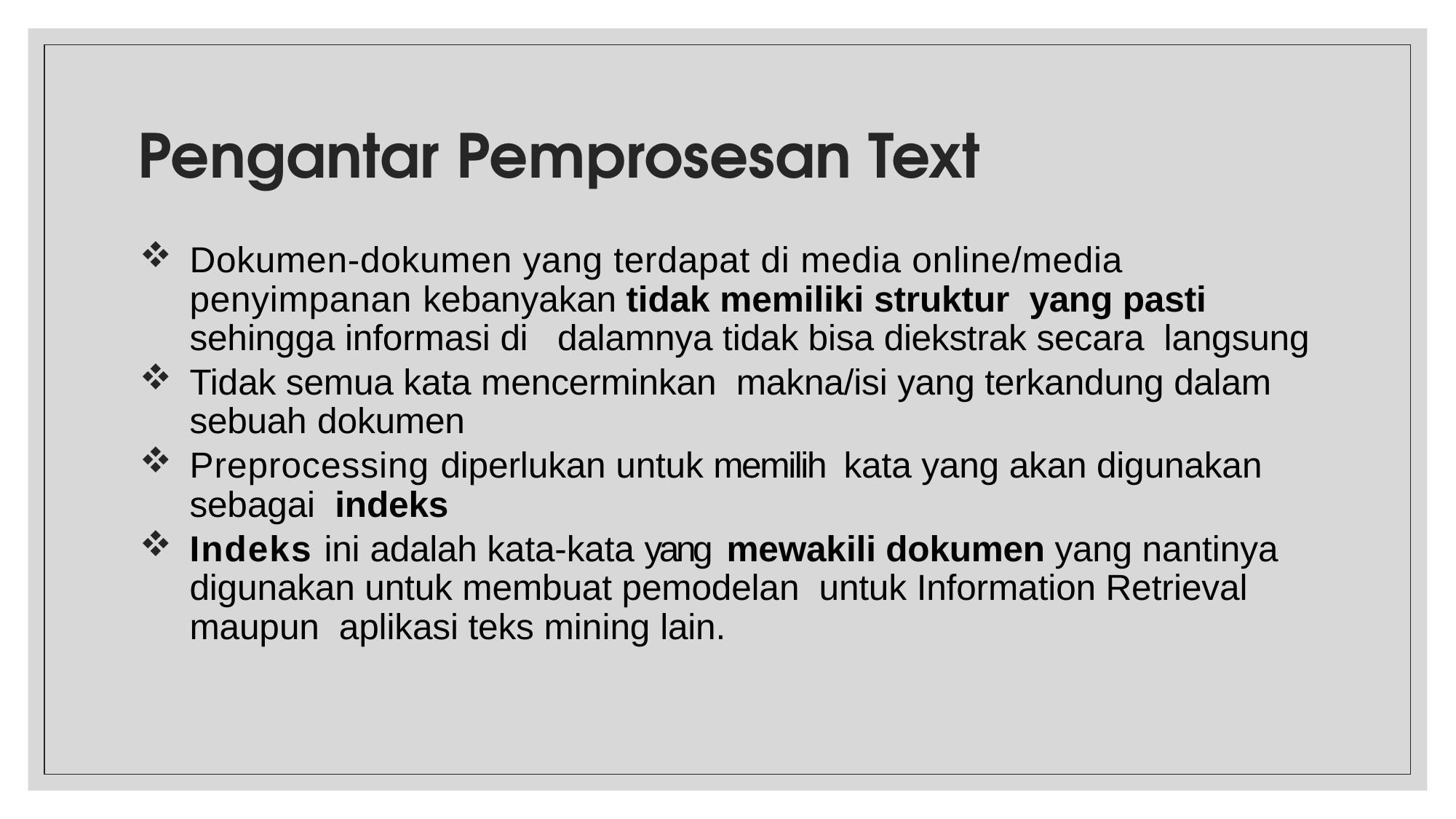

# Pengantar Pemprosesan Text
Dokumen-dokumen yang terdapat di media online/media penyimpanan kebanyakan tidak memiliki struktur  yang pasti sehingga informasi di   dalamnya tidak bisa diekstrak secara  langsung
Tidak semua kata mencerminkan  makna/isi yang terkandung dalam  sebuah dokumen
Preprocessing diperlukan untuk memilih  kata yang akan digunakan sebagai  indeks
Indeks ini adalah kata-kata yang  mewakili dokumen yang nantinya  digunakan untuk membuat pemodelan  untuk Information Retrieval maupun  aplikasi teks mining lain.